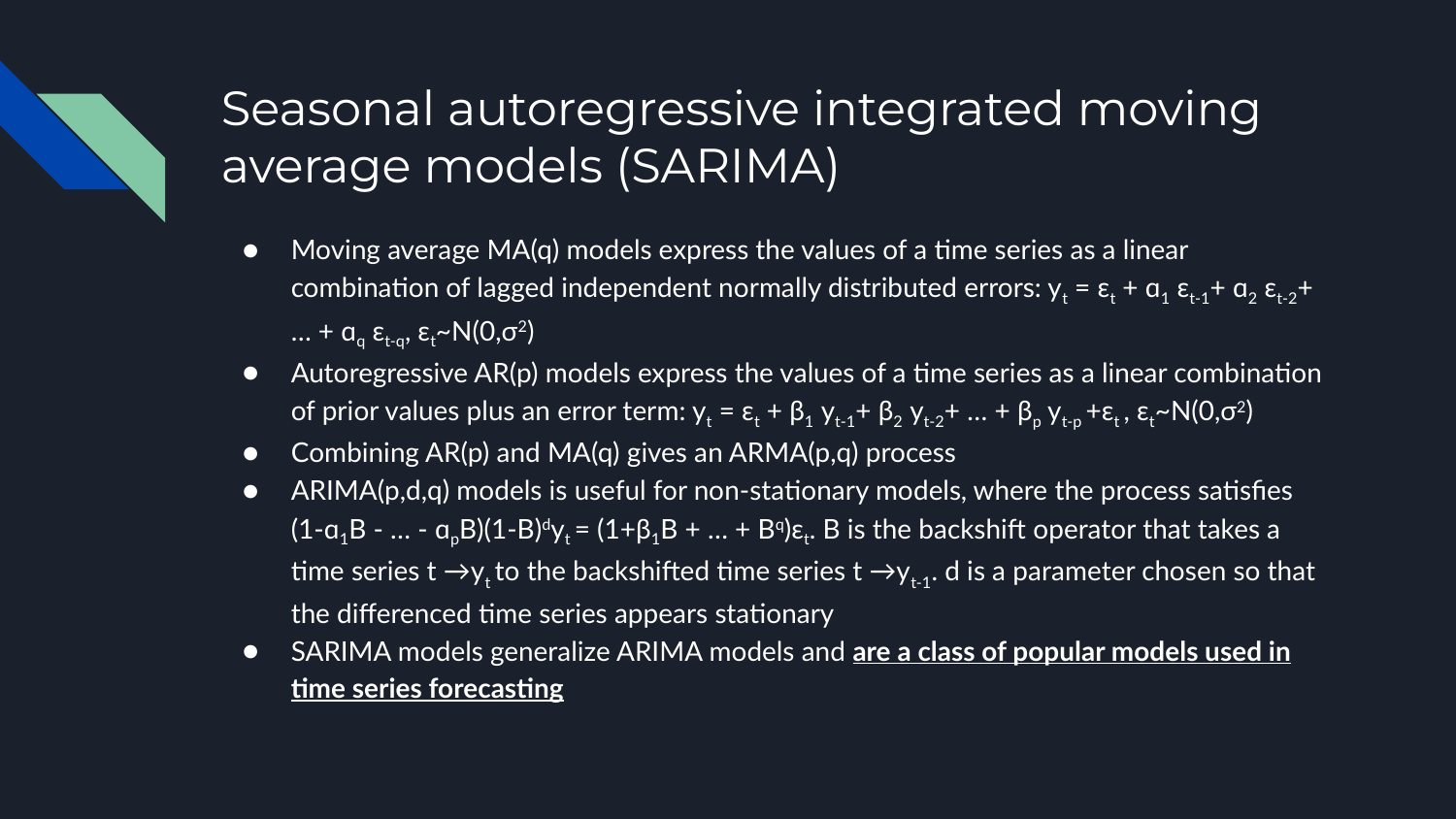

# Seasonal autoregressive integrated moving average models (SARIMA)
Moving average MA(q) models express the values of a time series as a linear combination of lagged independent normally distributed errors: yt = εt + ɑ1 εt-1+ ɑ2 εt-2+ … + ɑq εt-q, εt~N(0,σ2)
Autoregressive AR(p) models express the values of a time series as a linear combination of prior values plus an error term: yt = εt + β1 yt-1+ β2 yt-2+ … + βp yt-p +εt , εt~N(0,σ2)
Combining AR(p) and MA(q) gives an ARMA(p,q) process
ARIMA(p,d,q) models is useful for non-stationary models, where the process satisfies (1-ɑ1B - … - ɑpB)(1-B)dyt = (1+β1B + … + Bq)εt. B is the backshift operator that takes a time series t →yt to the backshifted time series t →yt-1. d is a parameter chosen so that the differenced time series appears stationary
SARIMA models generalize ARIMA models and are a class of popular models used in time series forecasting